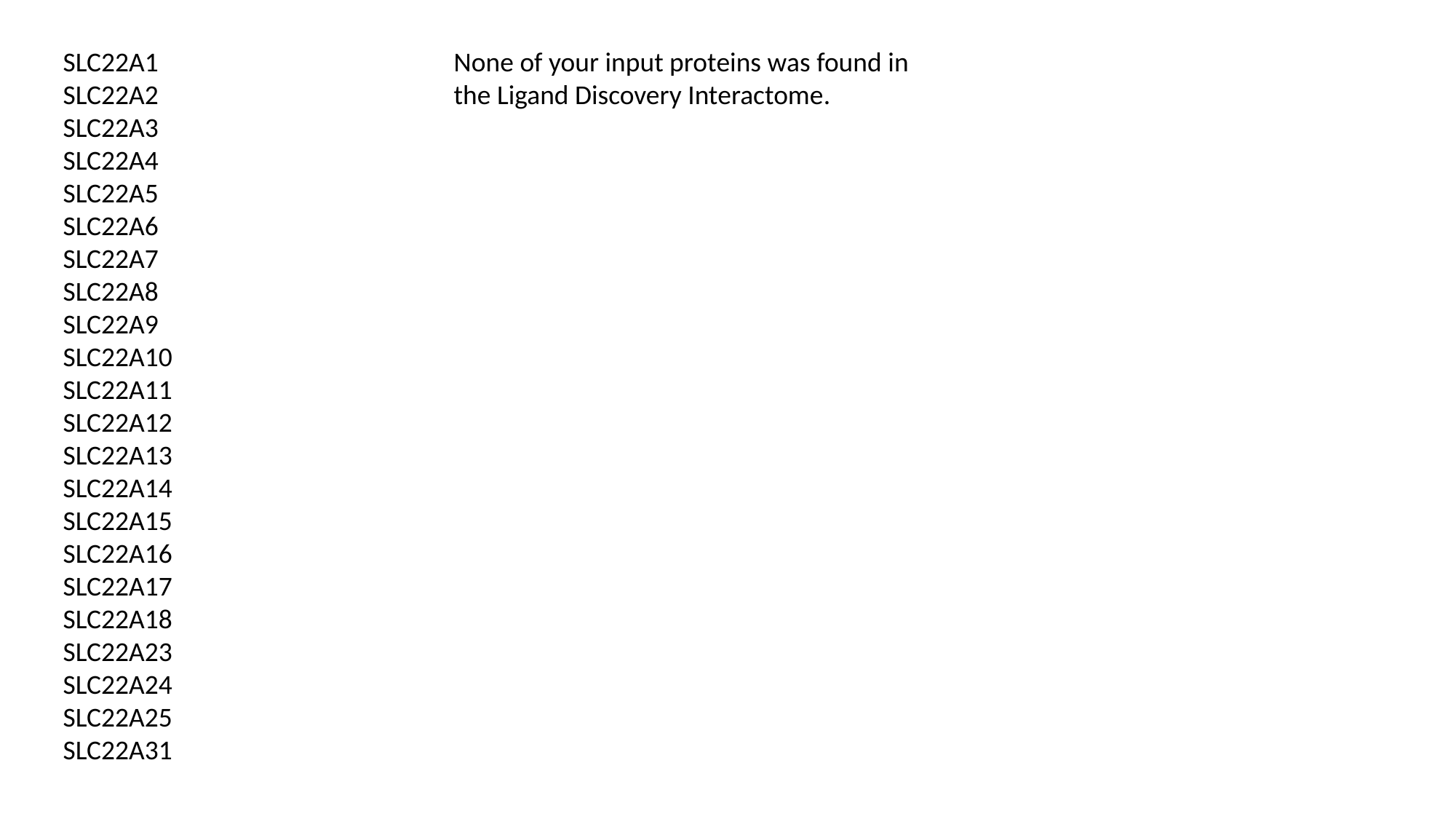

SLC22A1
SLC22A2
SLC22A3
SLC22A4
SLC22A5
SLC22A6
SLC22A7
SLC22A8
SLC22A9
SLC22A10
SLC22A11
SLC22A12
SLC22A13
SLC22A14
SLC22A15
SLC22A16
SLC22A17
SLC22A18
SLC22A23
SLC22A24
SLC22A25
SLC22A31

None of your input proteins was found in the Ligand Discovery Interactome.